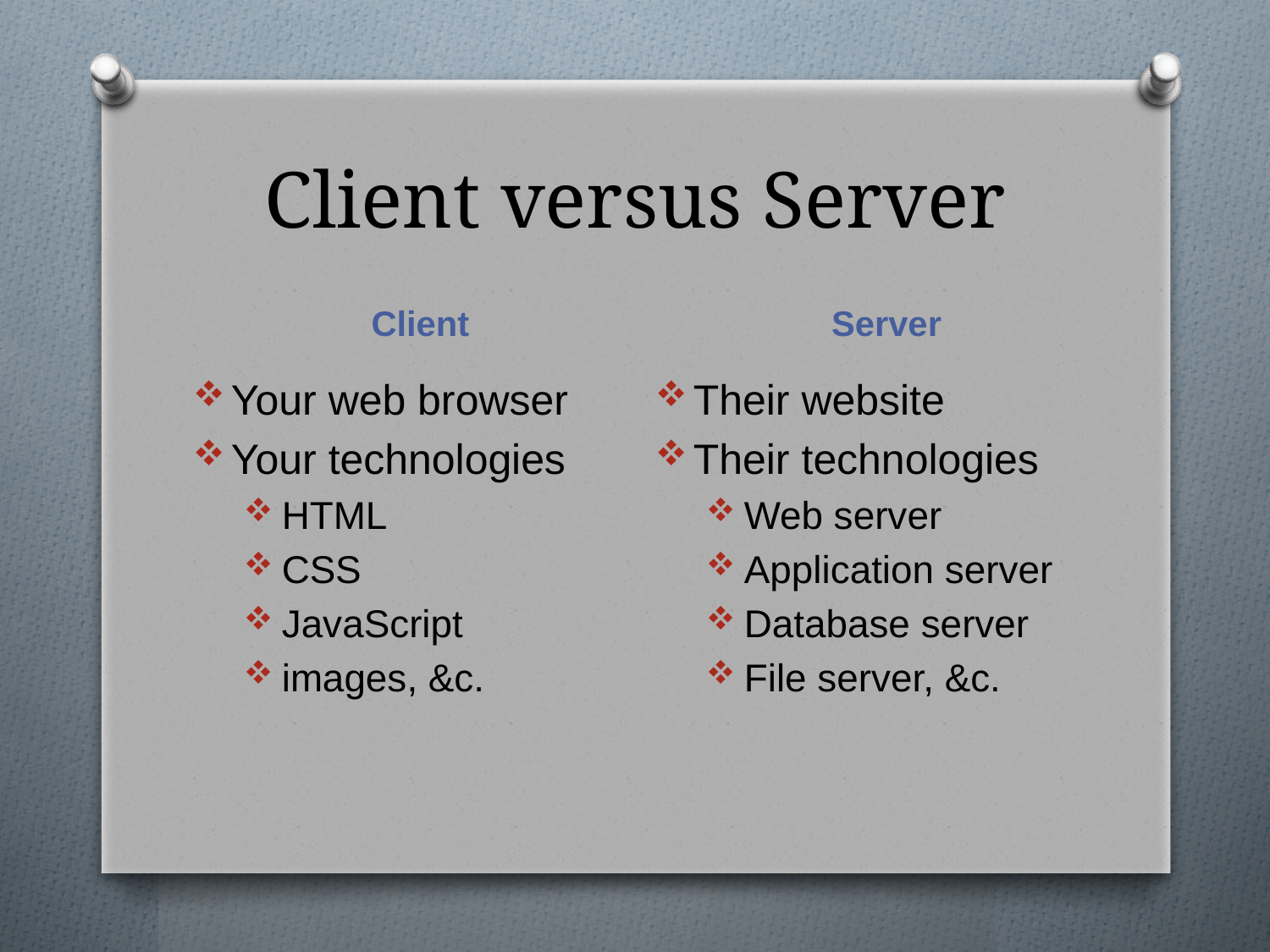

# Client versus Server
Server
Client
Your web browser
Your technologies
HTML
CSS
JavaScript
images, &c.
Their website
Their technologies
Web server
Application server
Database server
File server, &c.